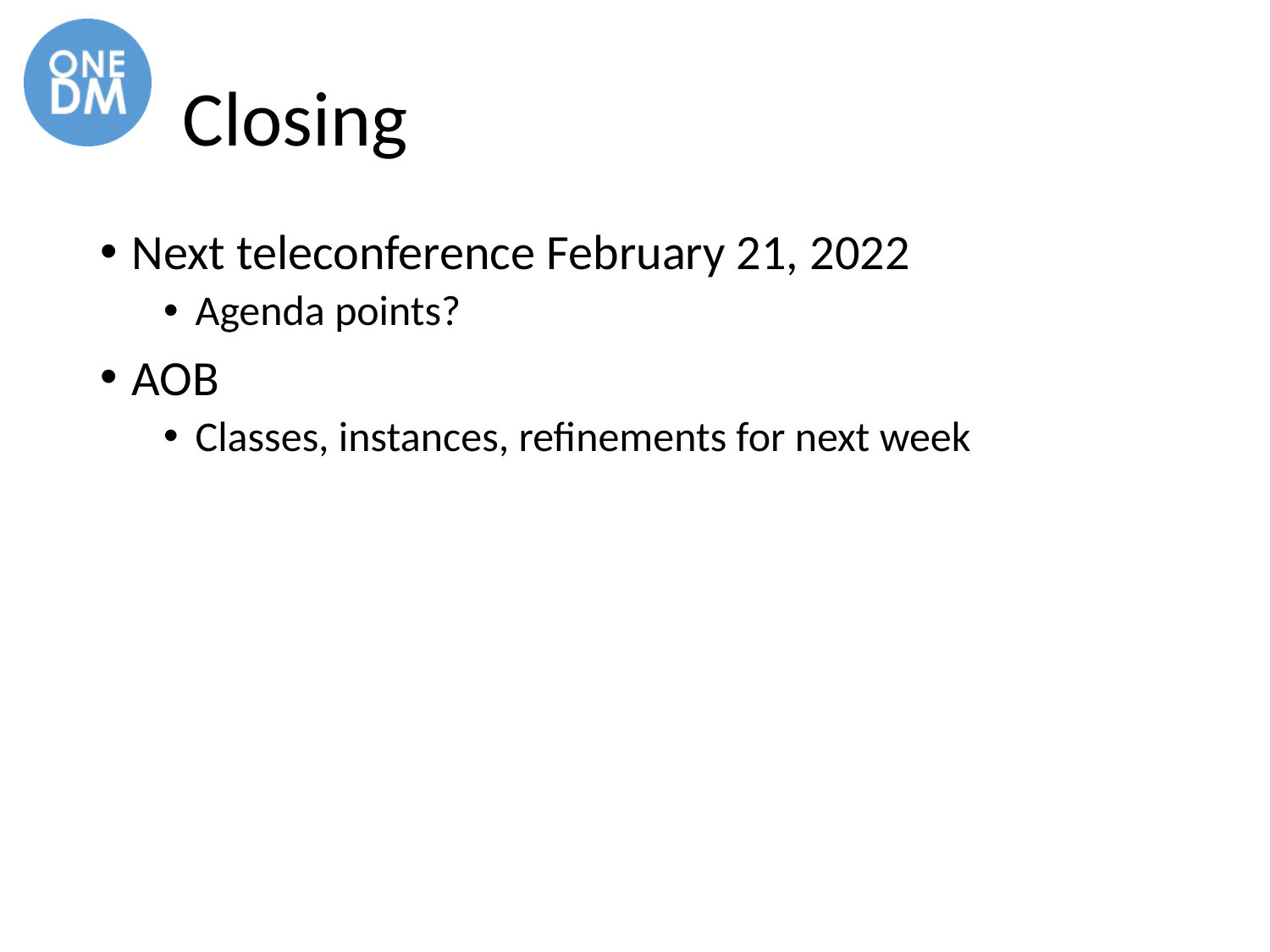

# Closing
Next teleconference February 21, 2022
Agenda points?
AOB
Classes, instances, refinements for next week